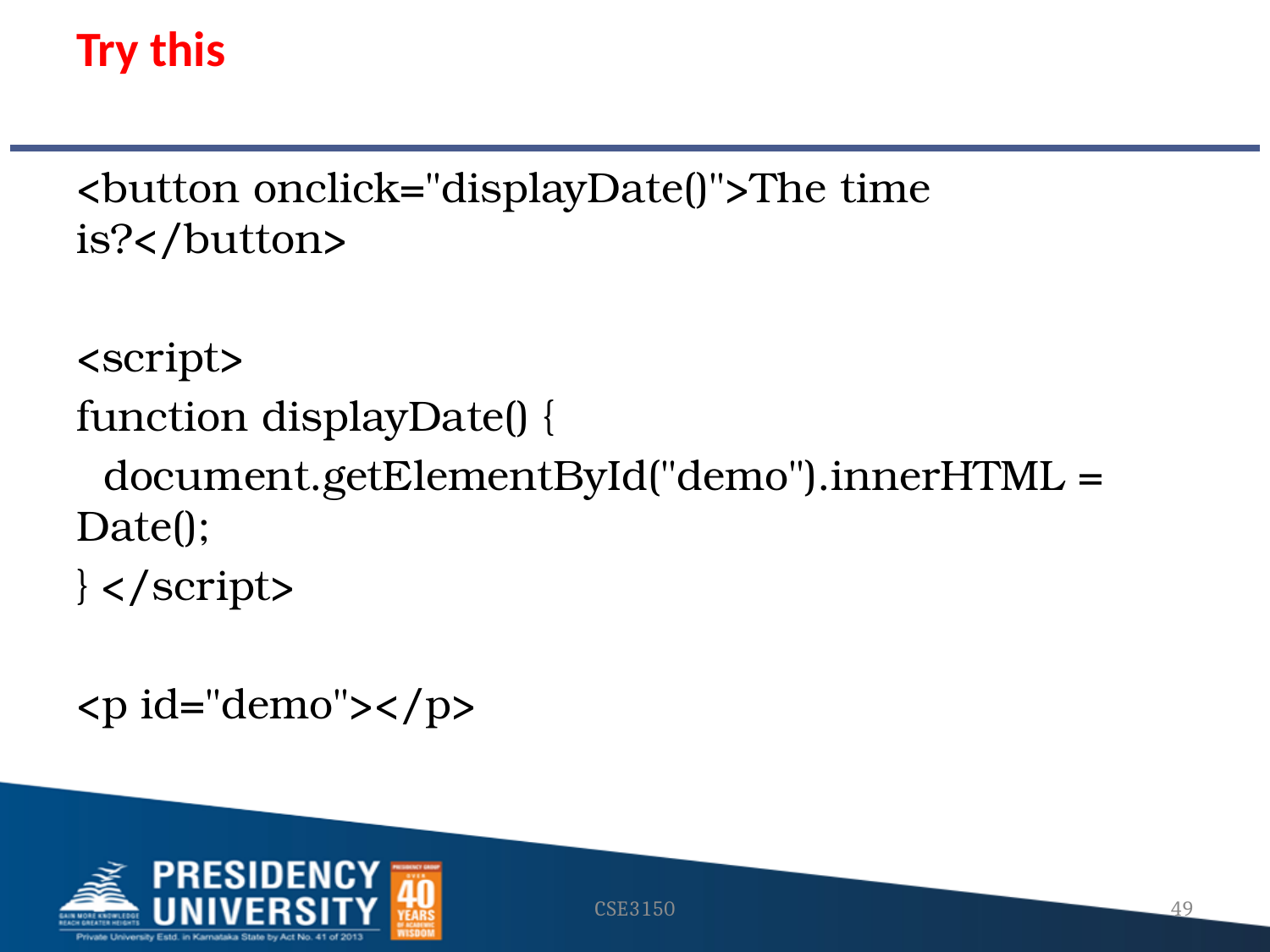

# Try this
<button onclick="displayDate()">The time is?</button>

<script>
function displayDate() {
  document.getElementById("demo").innerHTML = Date();
} </script>

<p id="demo"></p>
CSE3150
49